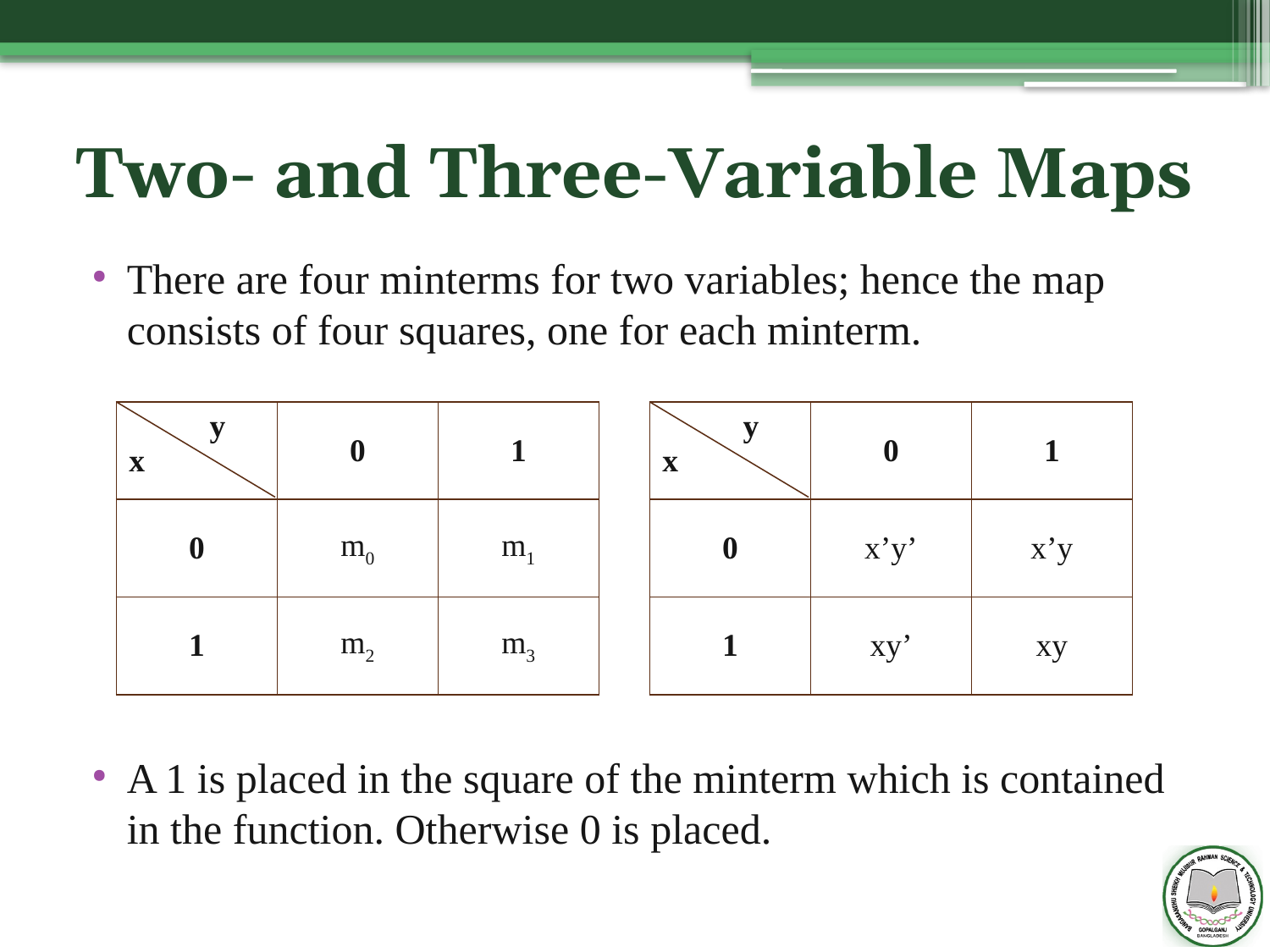

# Two- and Three-Variable Maps
There are four minterms for two variables; hence the map consists of four squares, one for each minterm.

A 1 is placed in the square of the minterm which is contained in the function. Otherwise 0 is placed.
| y x | 0 | 1 |
| --- | --- | --- |
| 0 | m0 | m1 |
| 1 | m2 | m3 |
| y x | 0 | 1 |
| --- | --- | --- |
| 0 | x’y’ | x’y |
| 1 | xy’ | xy |